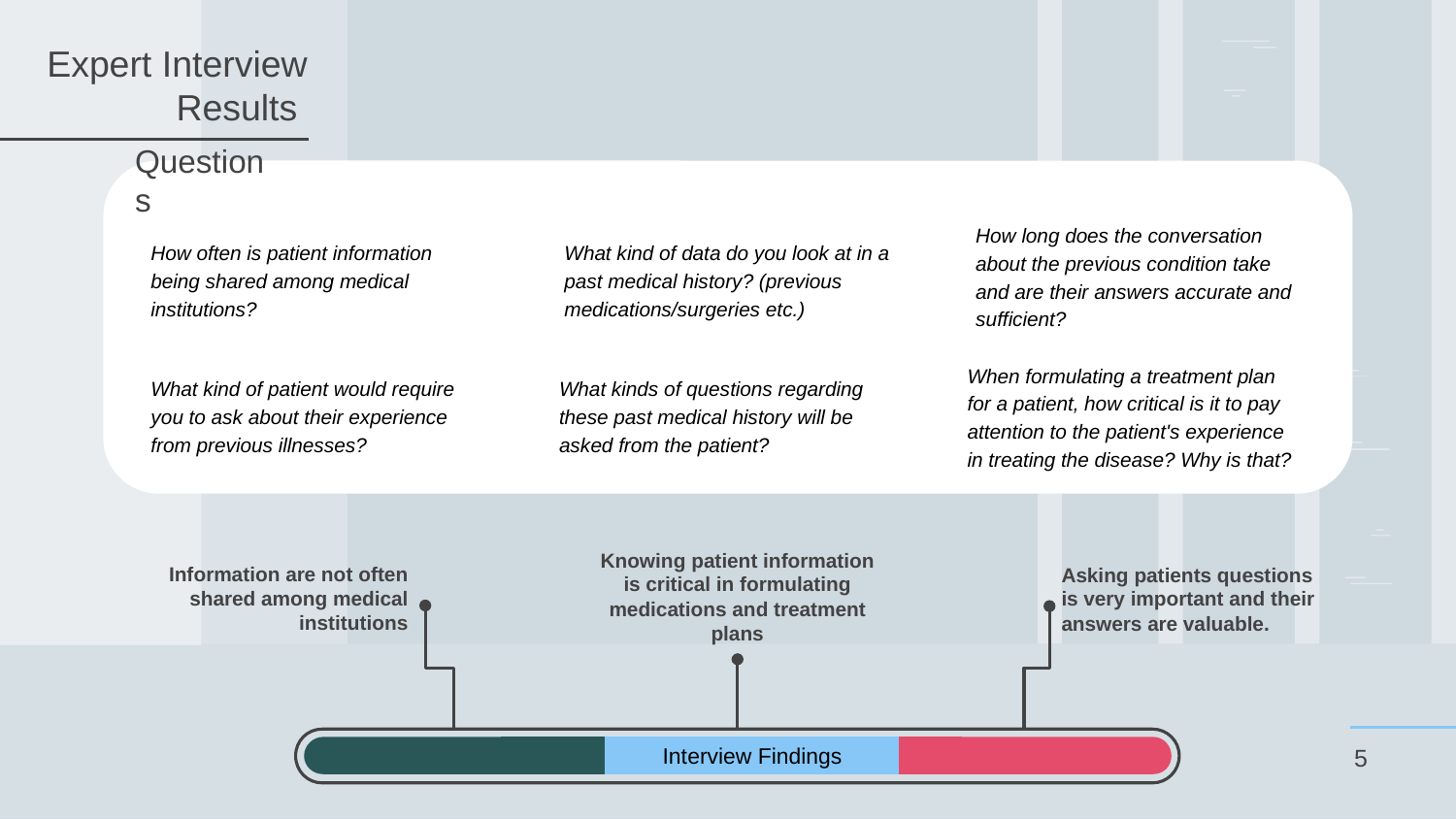

# Expert Interview Results

Questions
How long does the conversation about the previous condition take and are their answers accurate and sufficient?

How often is patient information being shared among medical institutions?

What kind of data do you look at in a past medical history? (previous medications/surgeries etc.)

When formulating a treatment plan for a patient, how critical is it to pay attention to the patient's experience in treating the disease? Why is that?

What kind of patient would require you to ask about their experience from previous illnesses?

What kinds of questions regarding these past medical history will be asked from the patient?

Knowing patient information is critical in formulating medications and treatment plans
Information are not often shared among medical institutions
Asking patients questions is very important and their answers are valuable.

Interview Findings

5